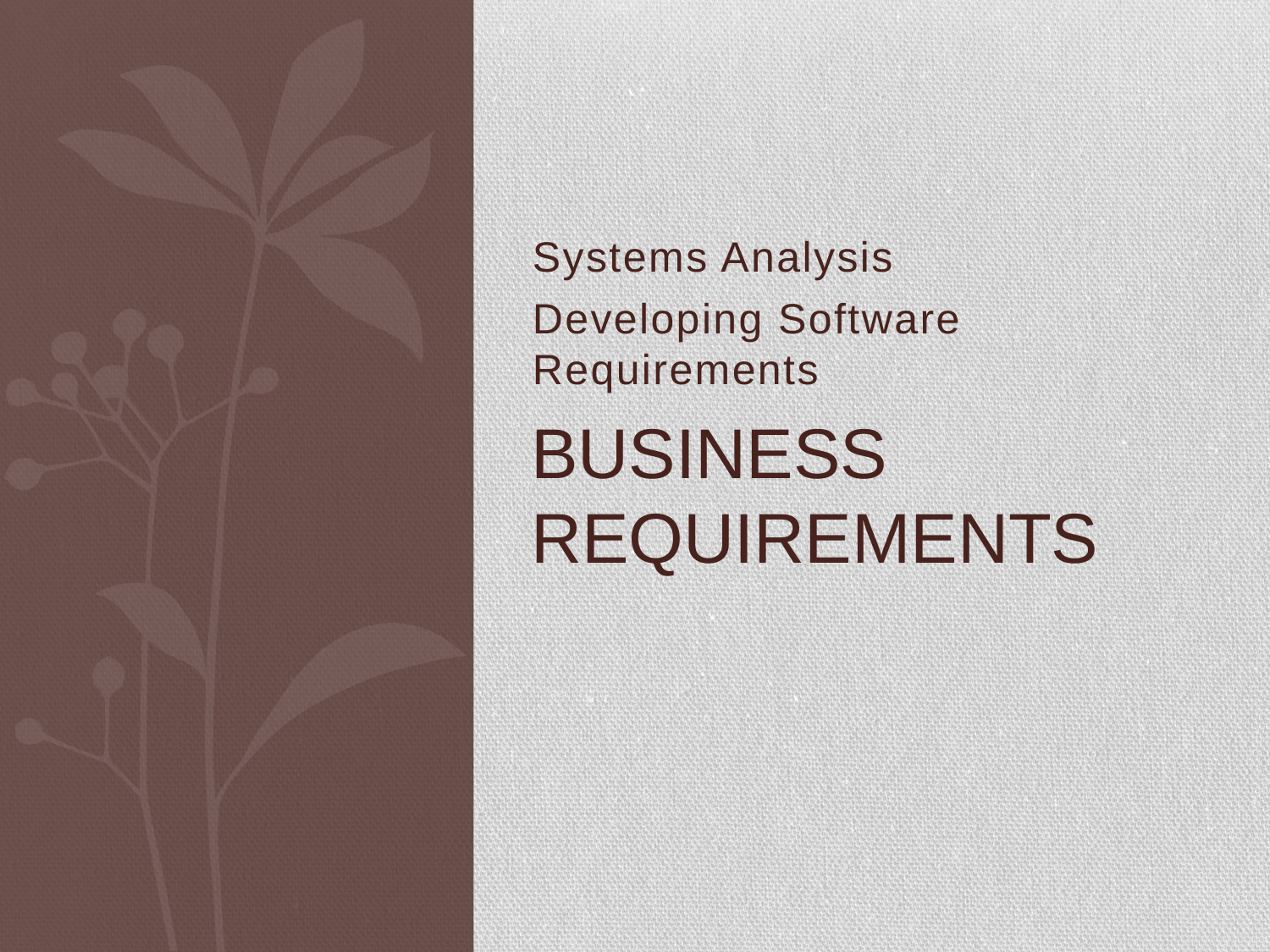

Systems Analysis
Developing Software Requirements
# Business requirements